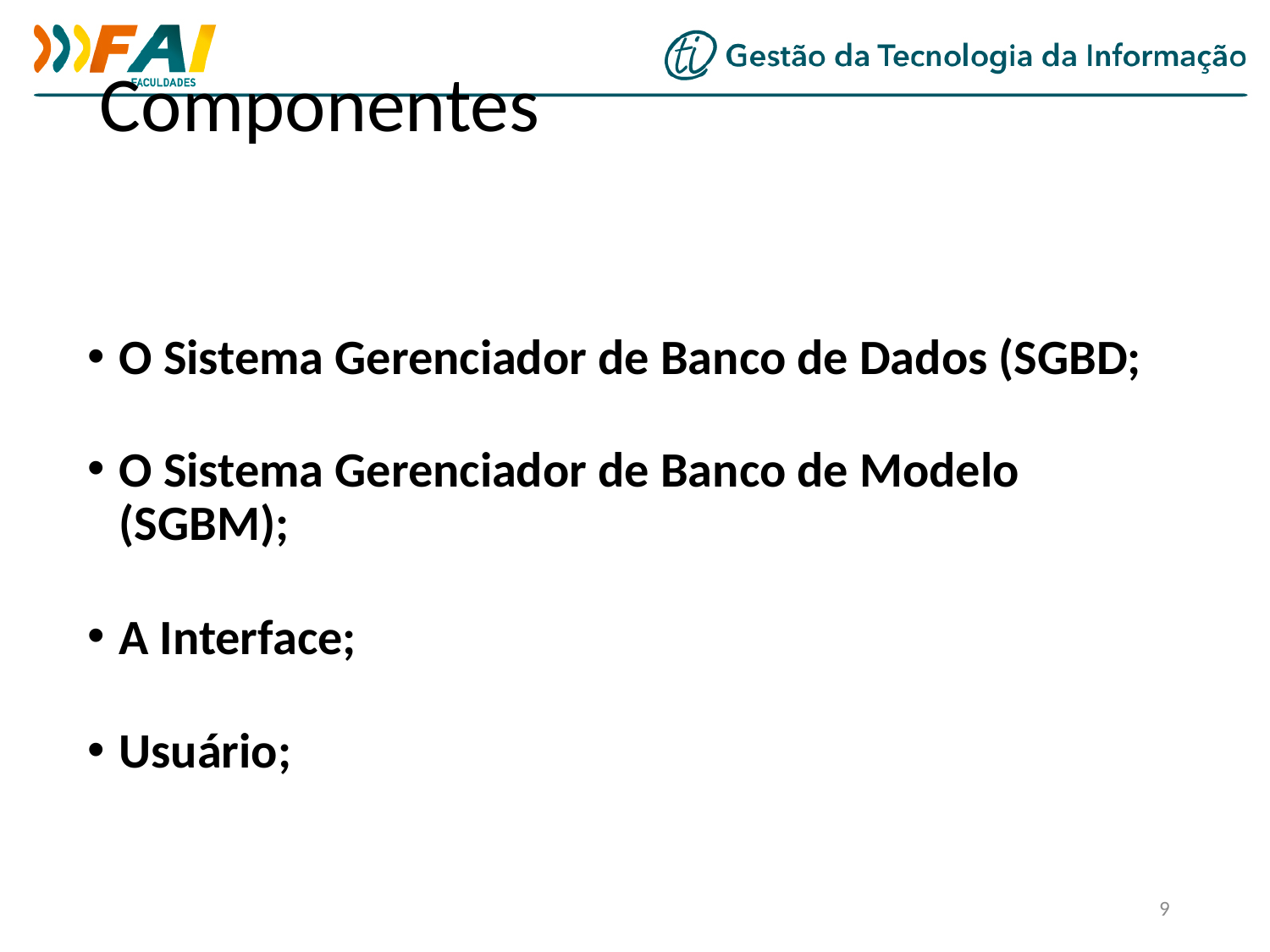

Componentes

O Sistema Gerenciador de Banco de Dados (SGBD;

O Sistema Gerenciador de Banco de Modelo (SGBM);

A Interface;

Usuário;
9